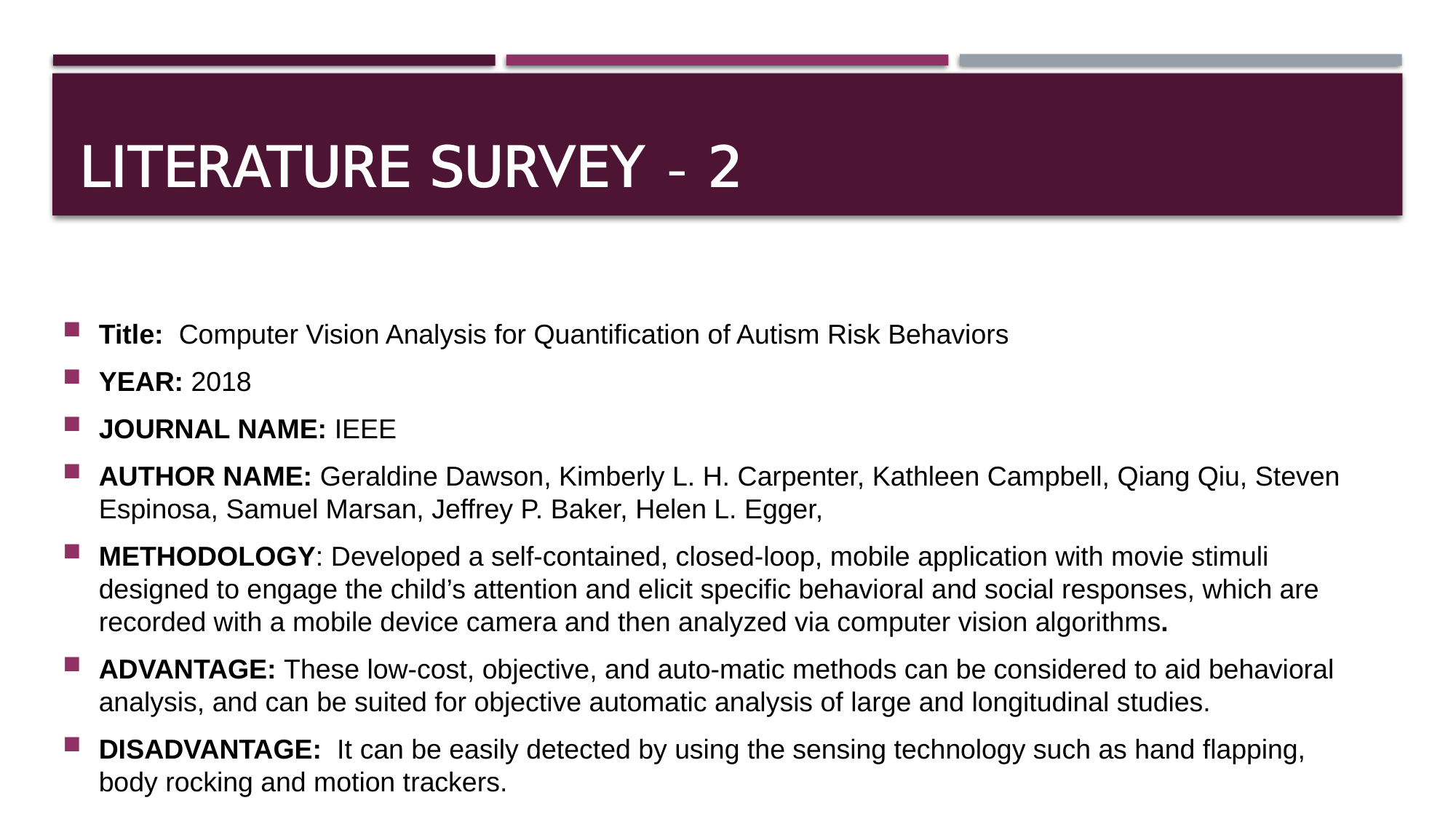

# LITERATURE SURVEY - 2
Title:  Computer Vision Analysis for Quantification of Autism Risk Behaviors
YEAR: 2018
JOURNAL NAME: IEEE
AUTHOR NAME: Geraldine Dawson, Kimberly L. H. Carpenter, Kathleen Campbell, Qiang Qiu, Steven Espinosa, Samuel Marsan, Jeffrey P. Baker, Helen L. Egger,
METHODOLOGY: Developed a self-contained, closed-loop, mobile application with movie stimuli designed to engage the child’s attention and elicit specific behavioral and social responses, which are recorded with a mobile device camera and then analyzed via computer vision algorithms.
ADVANTAGE: These low-cost, objective, and auto-matic methods can be considered to aid behavioral analysis, and can be suited for objective automatic analysis of large and longitudinal studies.
DISADVANTAGE:  It can be easily detected by using the sensing technology such as hand flapping, body rocking and motion trackers.